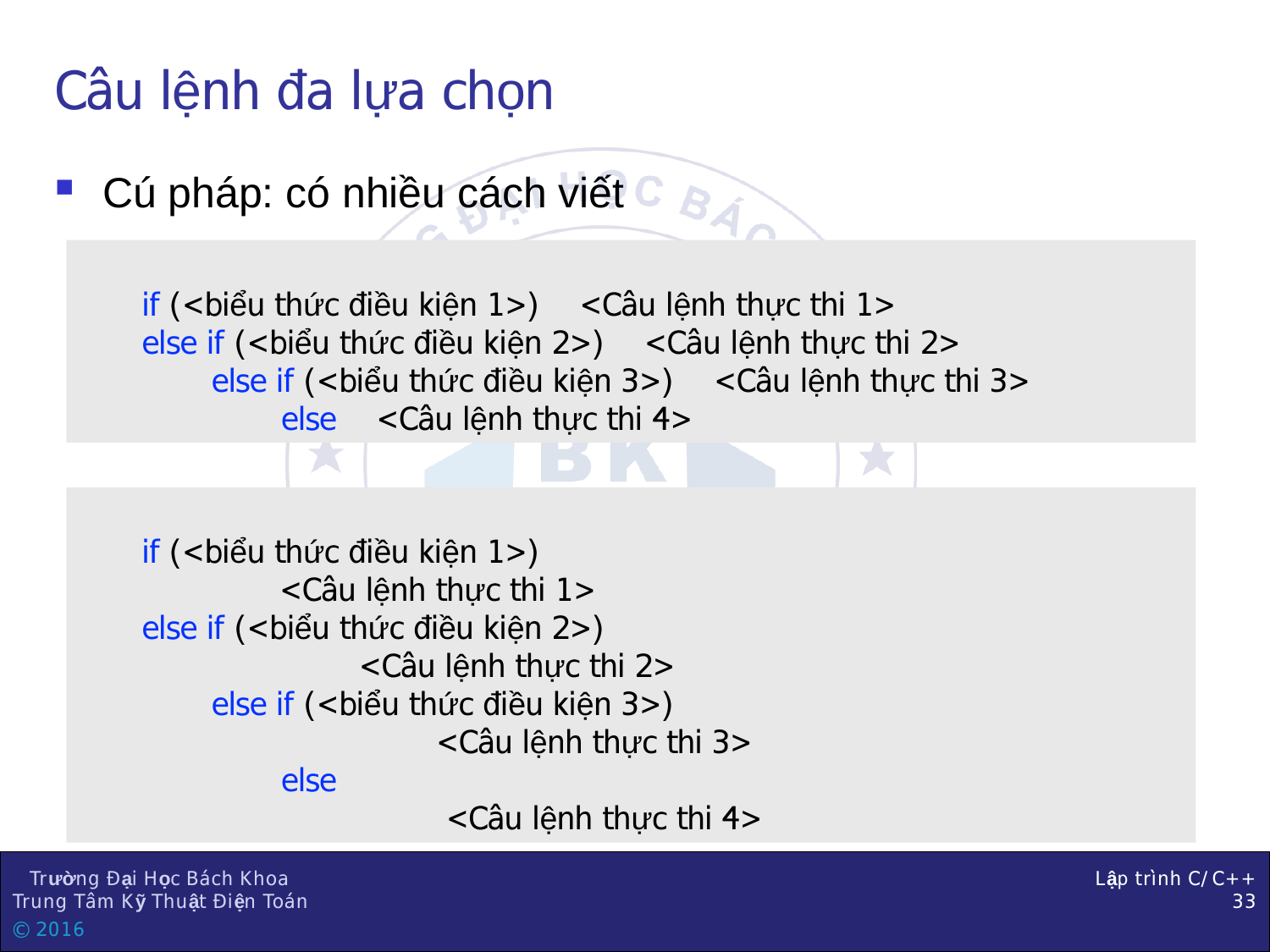

# Câu lệnh đa lựa chọn
Cú pháp: có nhiều cách viết

if (<biểu thức điều kiện 1>)    <Câu lệnh thực thi 1>
else if (<biểu thức điều kiện 2>)    <Câu lệnh thực thi 2>
       else if (<biểu thức điều kiện 3>)    <Câu lệnh thực thi 3>
              else    <Câu lệnh thực thi 4>

if (<biểu thức điều kiện 1>)
	 <Câu lệnh thực thi 1>
else if (<biểu thức điều kiện 2>)
	         <Câu lệnh thực thi 2>
       else if (<biểu thức điều kiện 3>)
		    <Câu lệnh thực thi 3>
              else
		     <Câu lệnh thực thi 4>